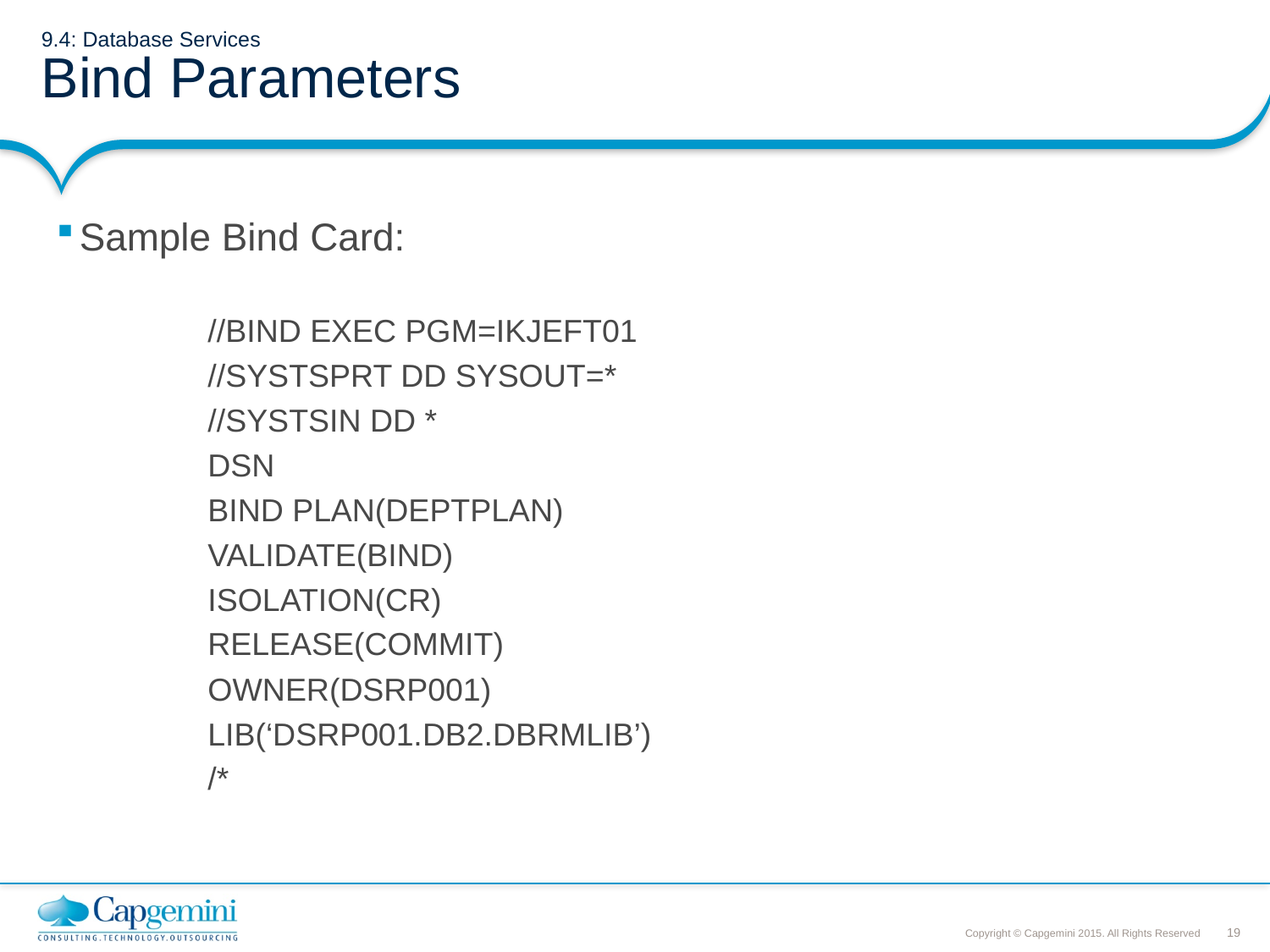

# 9.4: Database Services Bind Parameters
Sample Bind Card:

		//BIND EXEC PGM=IKJEFT01
		//SYSTSPRT DD SYSOUT=*
		//SYSTSIN DD *
		DSN
		BIND PLAN(DEPTPLAN)
		VALIDATE(BIND)
		ISOLATION(CR)
		RELEASE(COMMIT)
		OWNER(DSRP001)
		LIB(‘DSRP001.DB2.DBRMLIB’)
		/*